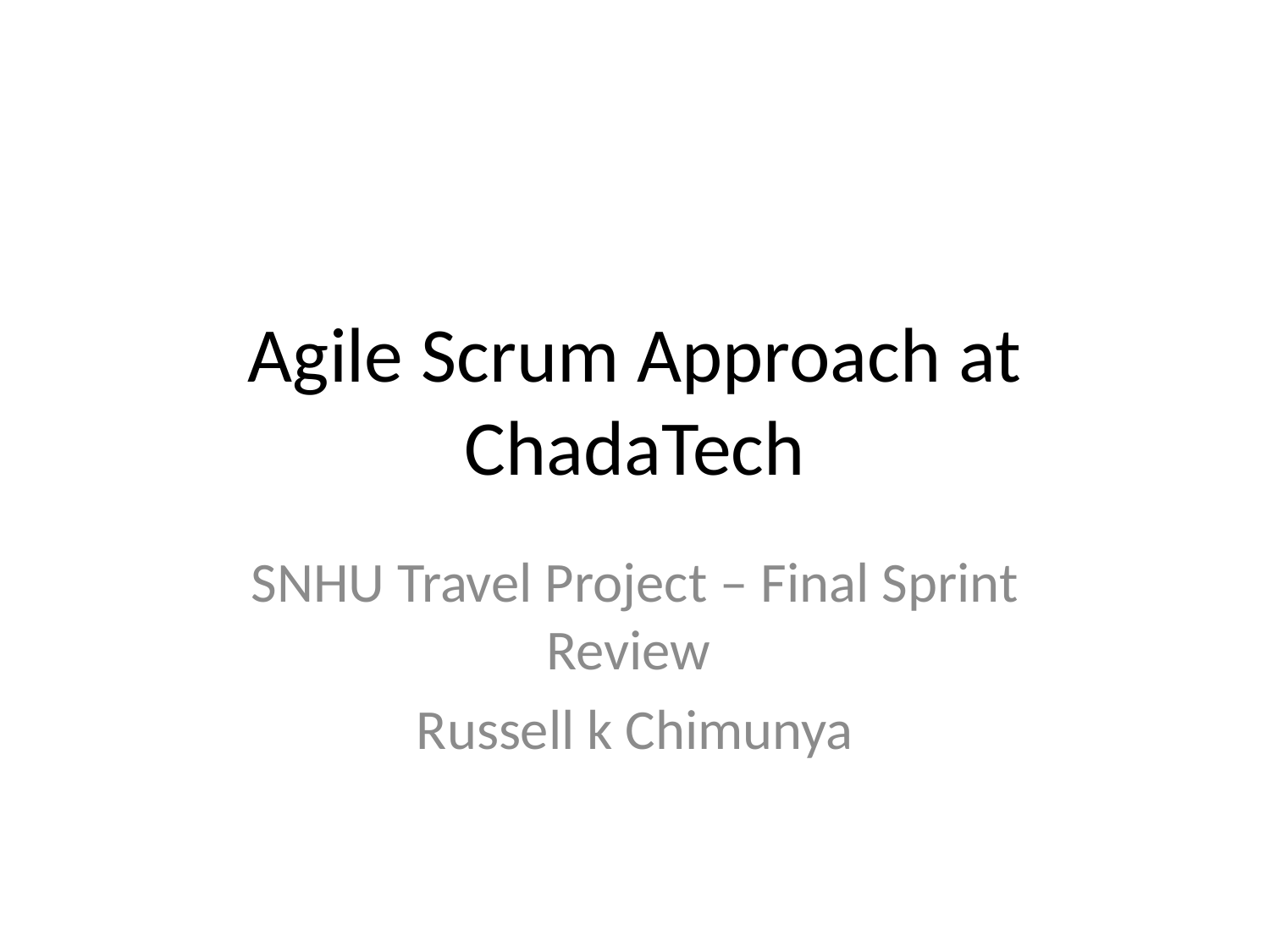

# Agile Scrum Approach at ChadaTech
SNHU Travel Project – Final Sprint Review
Russell k Chimunya